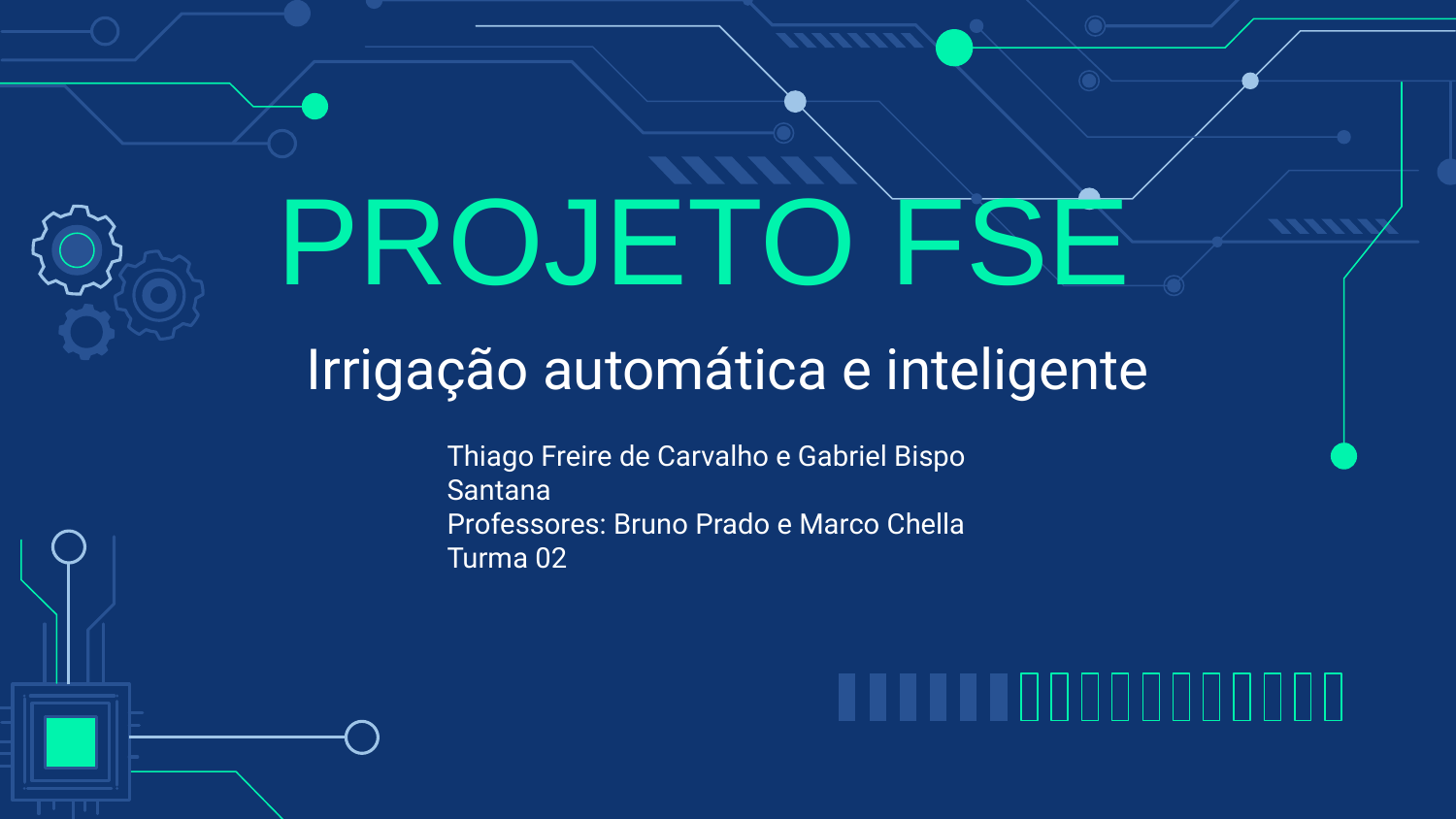

# PROJETO FSE
Irrigação automática e inteligente
Thiago Freire de Carvalho e Gabriel Bispo Santana
Professores: Bruno Prado e Marco Chella
Turma 02